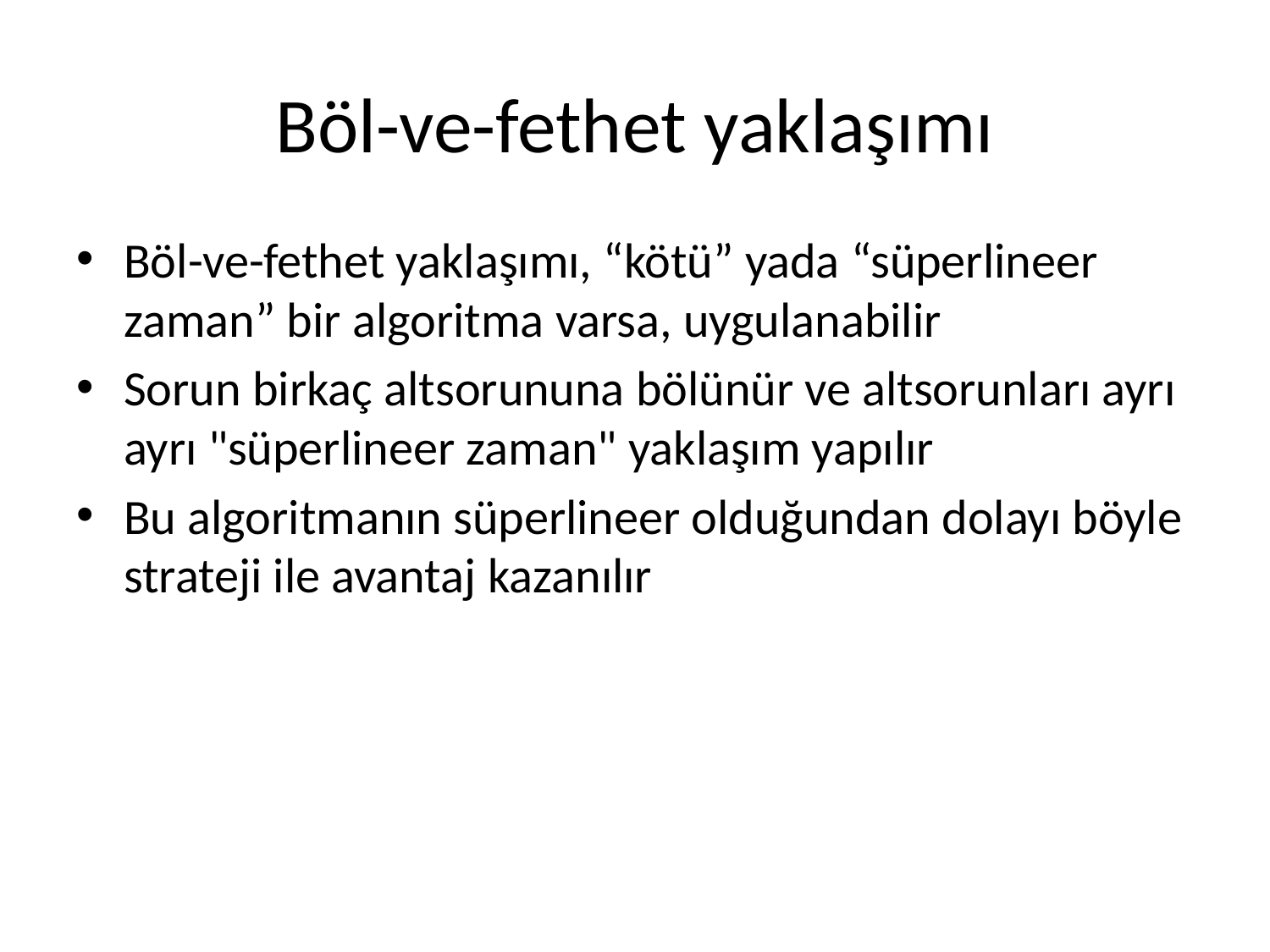

# Böl-ve-fethet yaklaşımı
Böl-ve-fethet yaklaşımı, “kötü” yada “süperlineer zaman” bir algoritma varsa, uygulanabilir
Sorun birkaç altsorununa bölünür ve altsorunları ayrı ayrı "süperlineer zaman" yaklaşım yapılır
Bu algoritmanın süperlineer olduğundan dolayı böyle strateji ile avantaj kazanılır